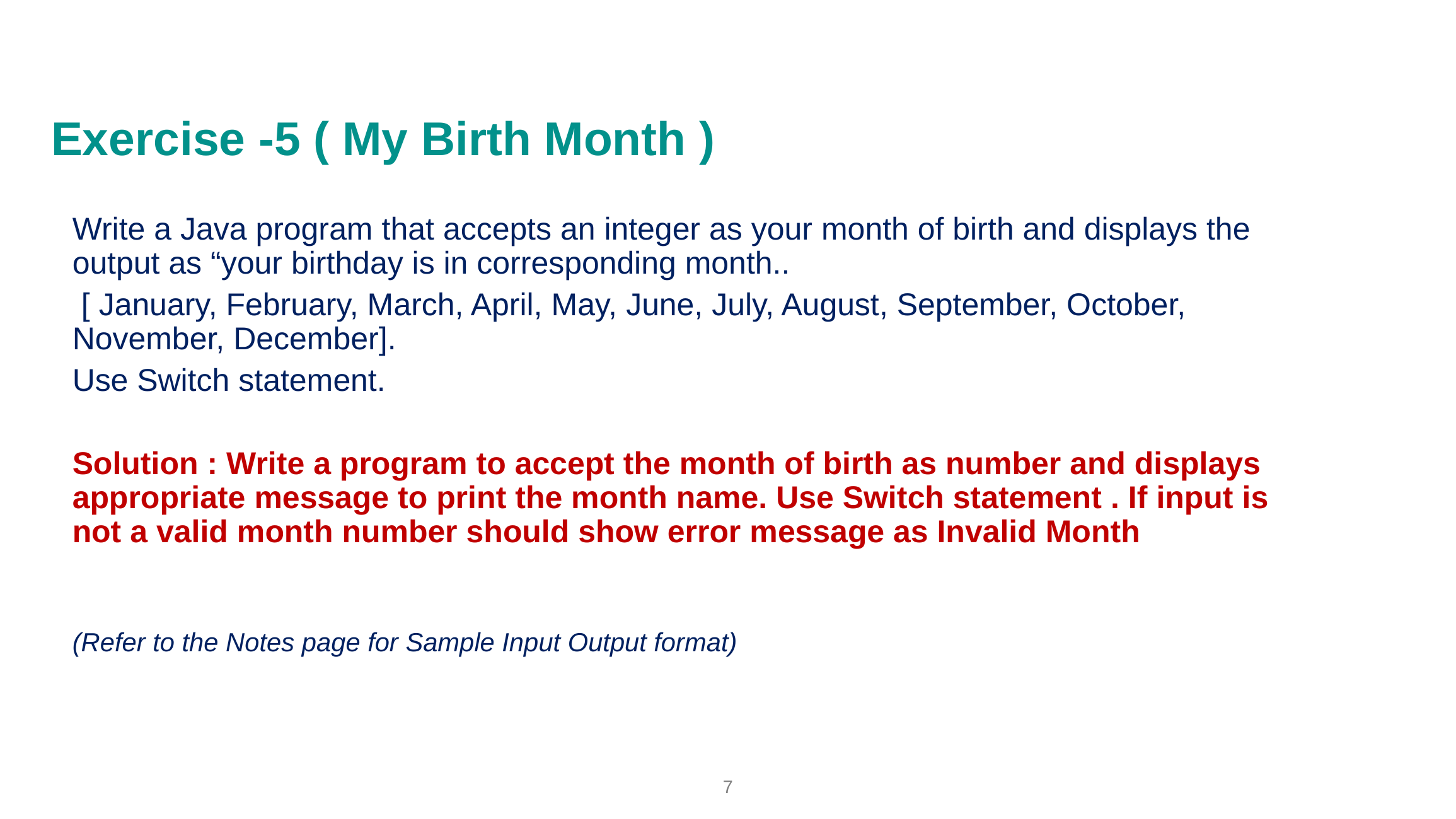

# Exercise -5 ( My Birth Month )
Write a Java program that accepts an integer as your month of birth and displays the output as “your birthday is in corresponding month..
 [ January, February, March, April, May, June, July, August, September, October, November, December].
Use Switch statement.

Solution : Write a program to accept the month of birth as number and displays appropriate message to print the month name. Use Switch statement . If input is not a valid month number should show error message as Invalid Month

(Refer to the Notes page for Sample Input Output format)